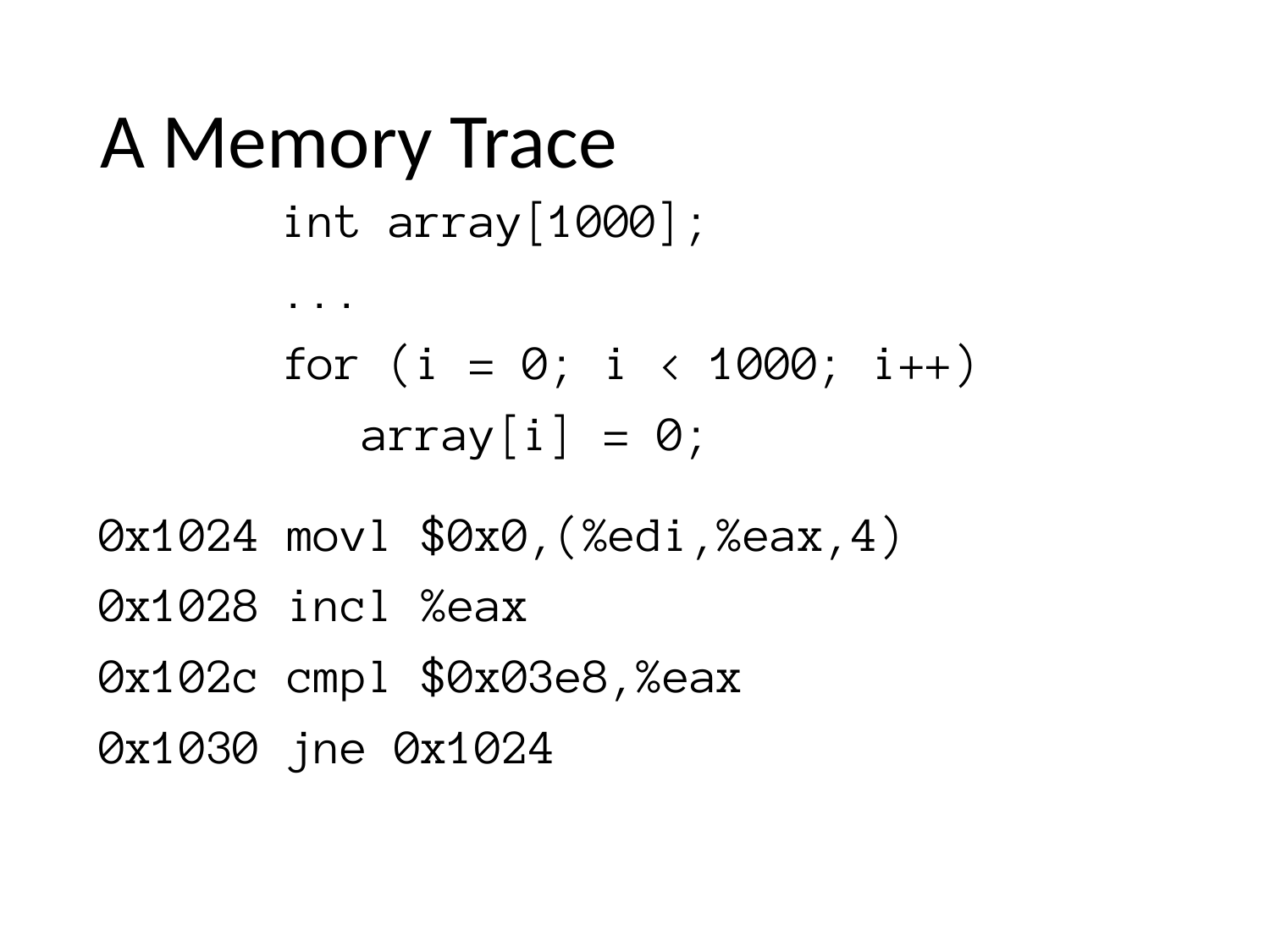

# A Memory Trace
int array[1000];
...
for (i = 0; i < 1000; i++)
   array[i] = 0;
0x1024 movl $0x0,(%edi,%eax,4)
0x1028 incl %eax
0x102c cmpl $0x03e8,%eax
0x1030 jne 0x1024